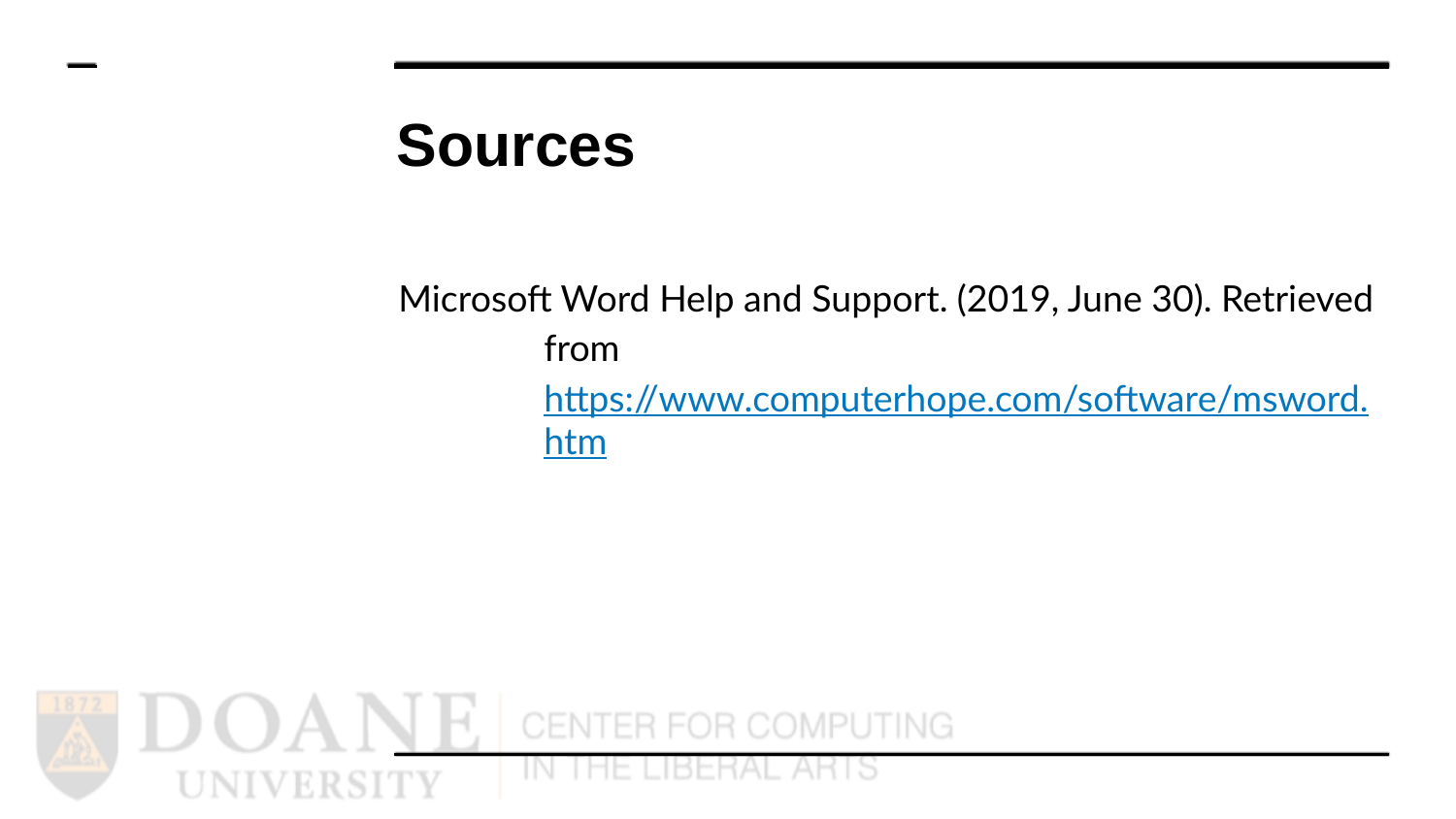

# Sources
Microsoft Word Help and Support. (2019, June 30). Retrieved from https://www.computerhope.com/software/msword.htm